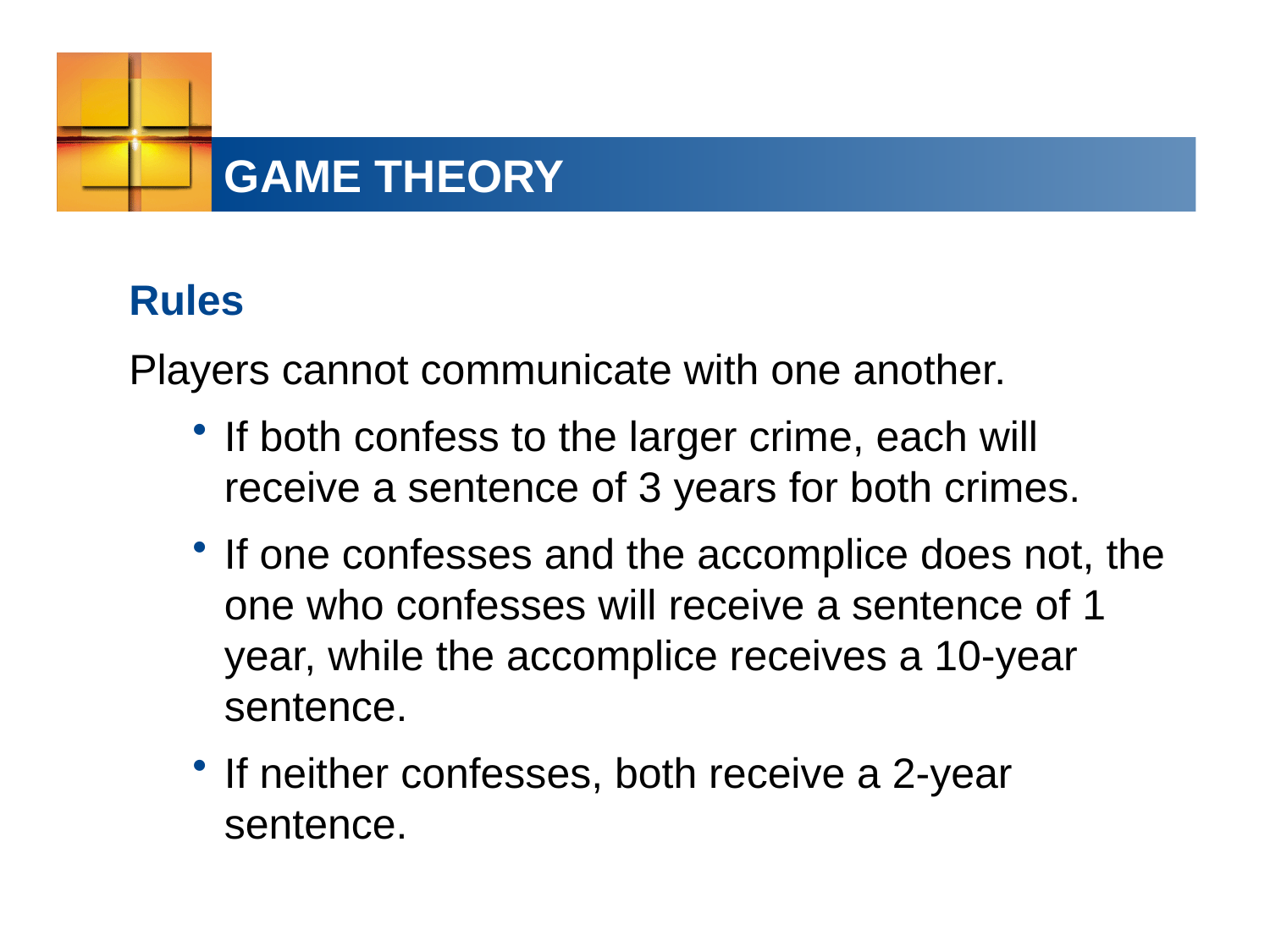

# GAME THEORY
Rules
Players cannot communicate with one another.
If both confess to the larger crime, each will receive a sentence of 3 years for both crimes.
If one confesses and the accomplice does not, the one who confesses will receive a sentence of 1 year, while the accomplice receives a 10-year sentence.
If neither confesses, both receive a 2-year sentence.